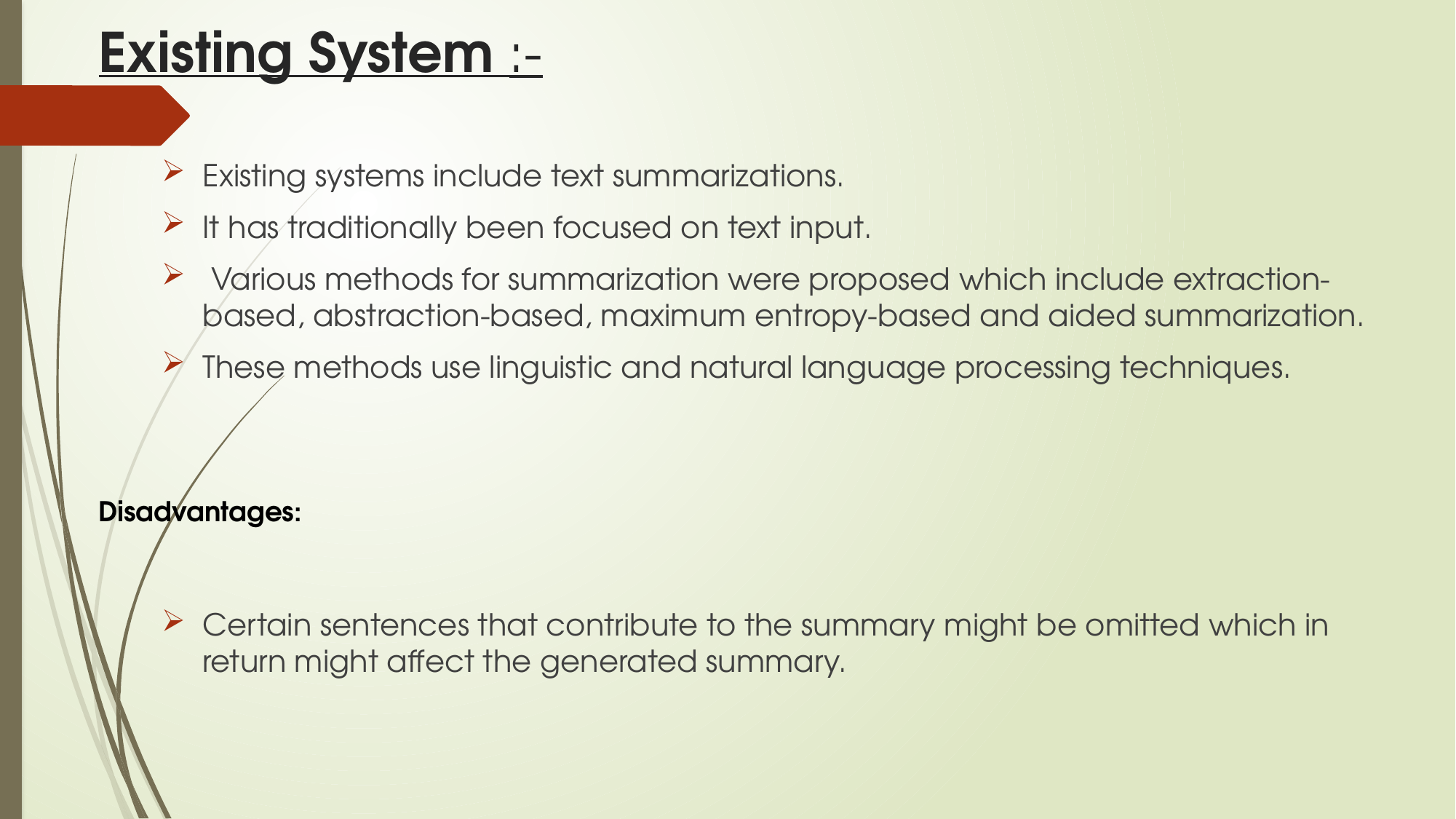

# Existing System :-
Existing systems include text summarizations.
It has traditionally been focused on text input.
 Various methods for summarization were proposed which include extraction-based, abstraction-based, maximum entropy-based and aided summarization.
These methods use linguistic and natural language processing techniques.

Certain sentences that contribute to the summary might be omitted which in return might affect the generated summary.
Disadvantages: